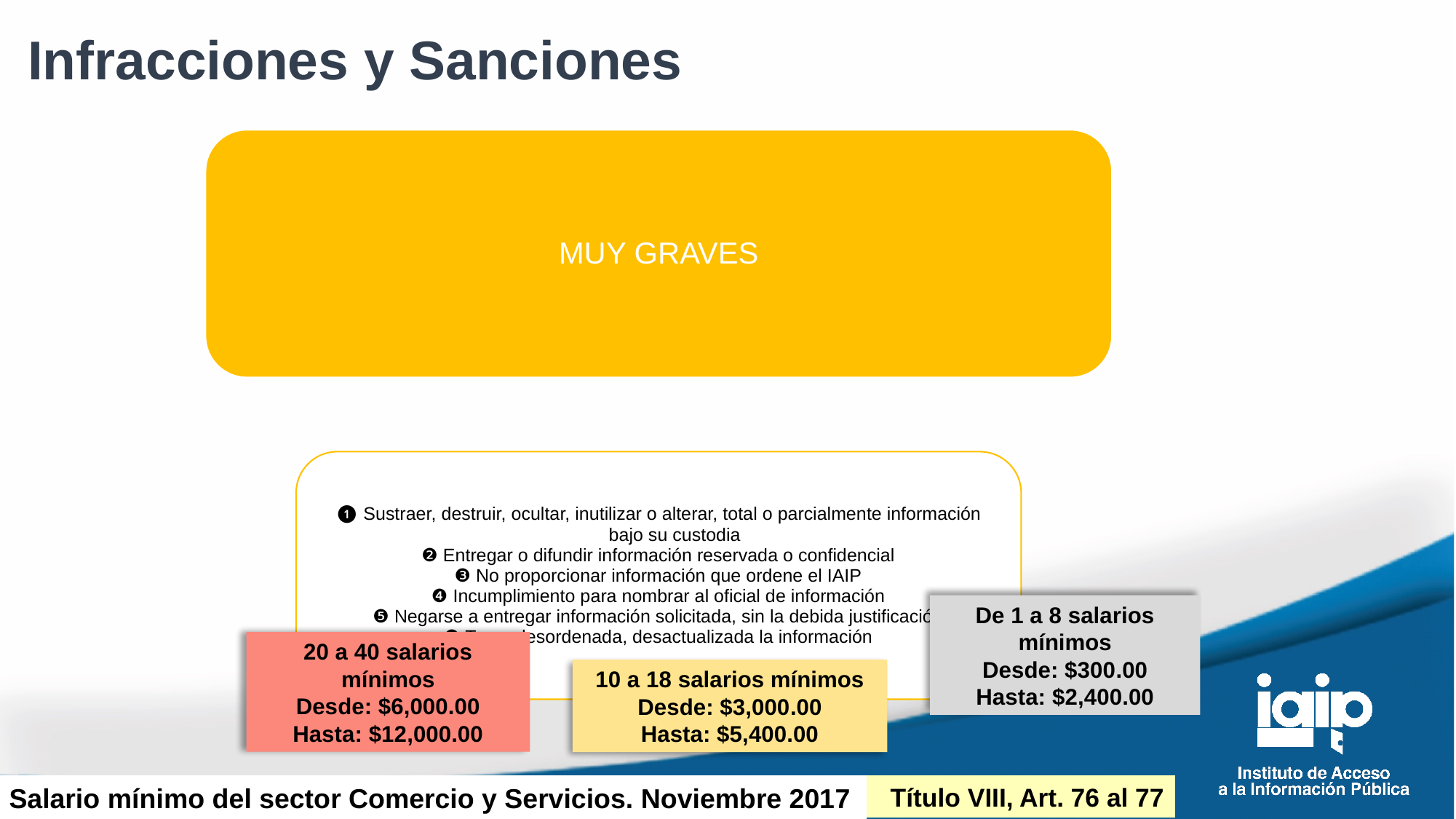

Infracciones y Sanciones
MUY GRAVES
❶ Sustraer, destruir, ocultar, inutilizar o alterar, total o parcialmente información bajo su custodia
❷ Entregar o difundir información reservada o confidencial
❸ No proporcionar información que ordene el IAIP
❹ Incumplimiento para nombrar al oficial de información
❺ Negarse a entregar información solicitada, sin la debida justificación
❻ Tener desordenada, desactualizada la información
GRAVES
De 1 a 8 salarios mínimos
Desde: $300.00
Hasta: $2,400.00
20 a 40 salarios mínimos
Desde: $6,000.00
Hasta: $12,000.00
10 a 18 salarios mínimos
Desde: $3,000.00
Hasta: $5,400.00
Salario mínimo del sector Comercio y Servicios. Noviembre 2017
Título VIII, Art. 76 al 77